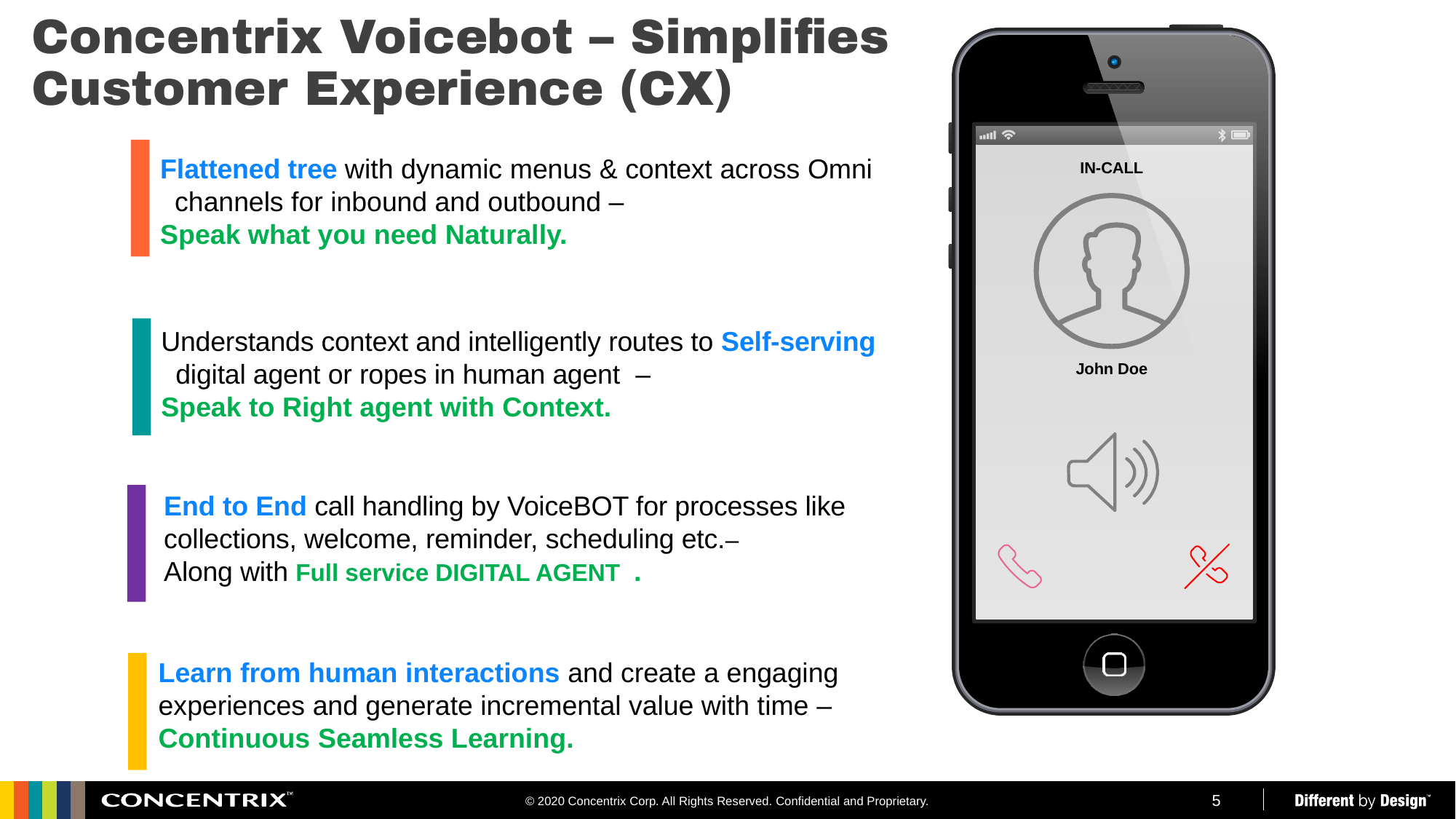

Concentrix Voicebot – Simplifies  Customer Experience (CX)

IN-CALL

John Doe

Flattened tree with dynamic menus & context across Omni channels for inbound and outbound –
Speak what you need Naturally.

Understands context and intelligently routes to Self-serving digital agent or ropes in human agent  –
Speak to Right agent with Context.
End to End call handling by VoiceBOT for processes like collections, welcome, reminder, scheduling etc.–
Along with Full service DIGITAL AGENT  .

Learn from human interactions and create a engaging experiences and generate incremental value with time – Continuous Seamless Learning.